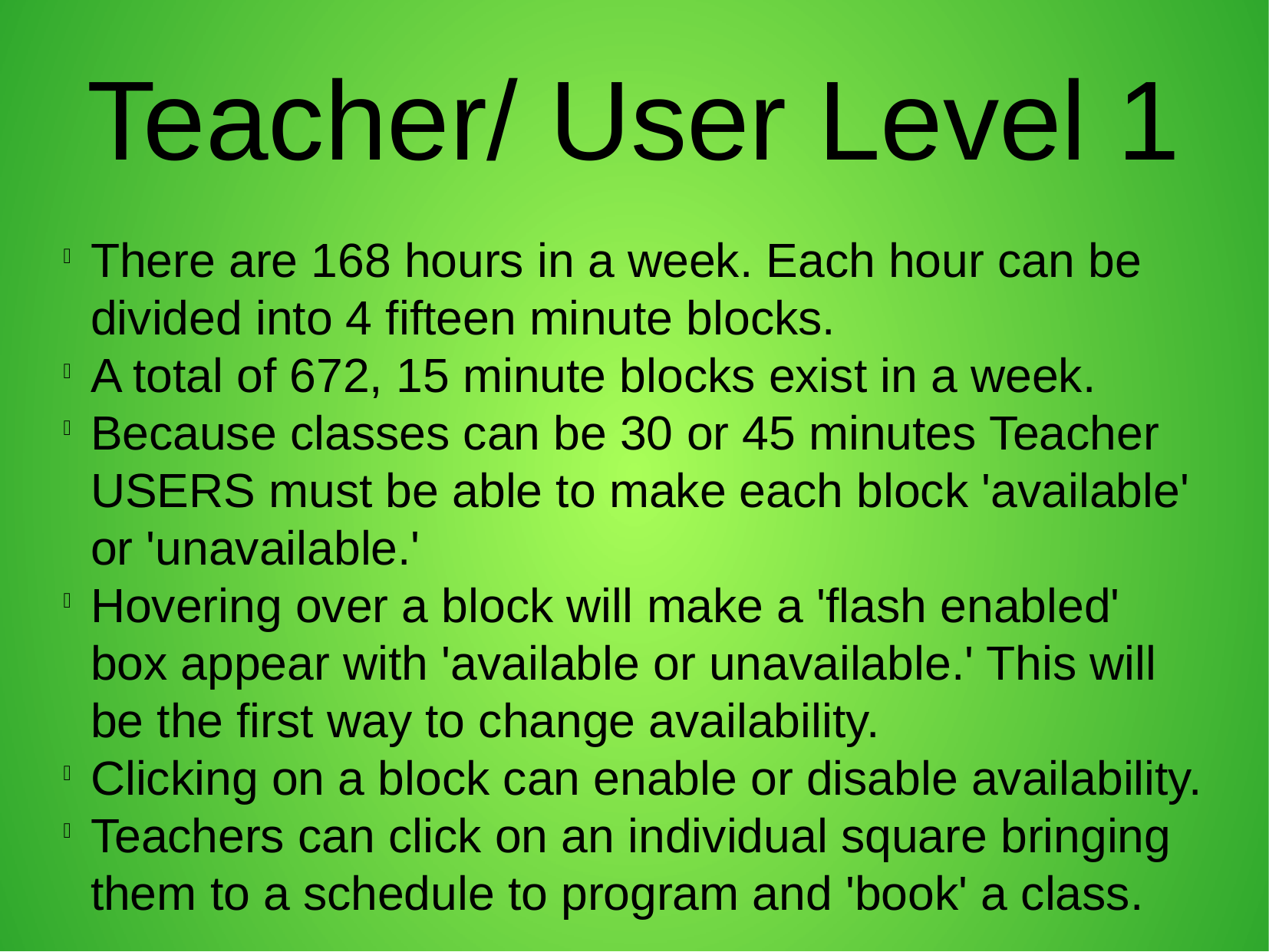

Teacher/ User Level 1
There are 168 hours in a week. Each hour can be divided into 4 fifteen minute blocks.
A total of 672, 15 minute blocks exist in a week.
Because classes can be 30 or 45 minutes Teacher USERS must be able to make each block 'available' or 'unavailable.'
Hovering over a block will make a 'flash enabled' box appear with 'available or unavailable.' This will be the first way to change availability.
Clicking on a block can enable or disable availability.
Teachers can click on an individual square bringing them to a schedule to program and 'book' a class.